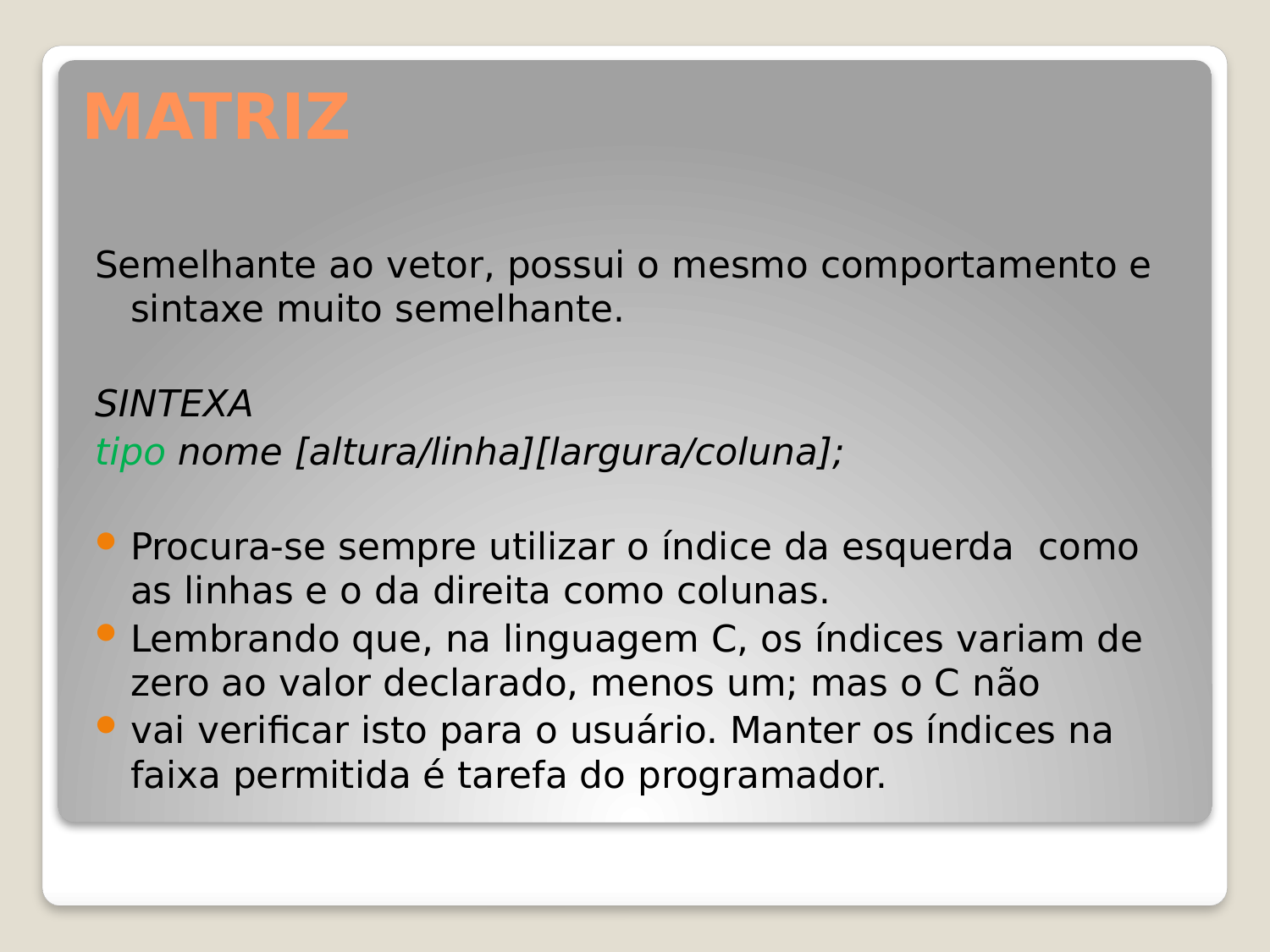

# MATRIZ
Semelhante ao vetor, possui o mesmo comportamento e sintaxe muito semelhante.

SINTEXA
tipo nome [altura/linha][largura/coluna];

Procura-se sempre utilizar o índice da esquerda  como as linhas e o da direita como colunas.
Lembrando que, na linguagem C, os índices variam de zero ao valor declarado, menos um; mas o C não
vai verificar isto para o usuário. Manter os índices na faixa permitida é tarefa do programador.